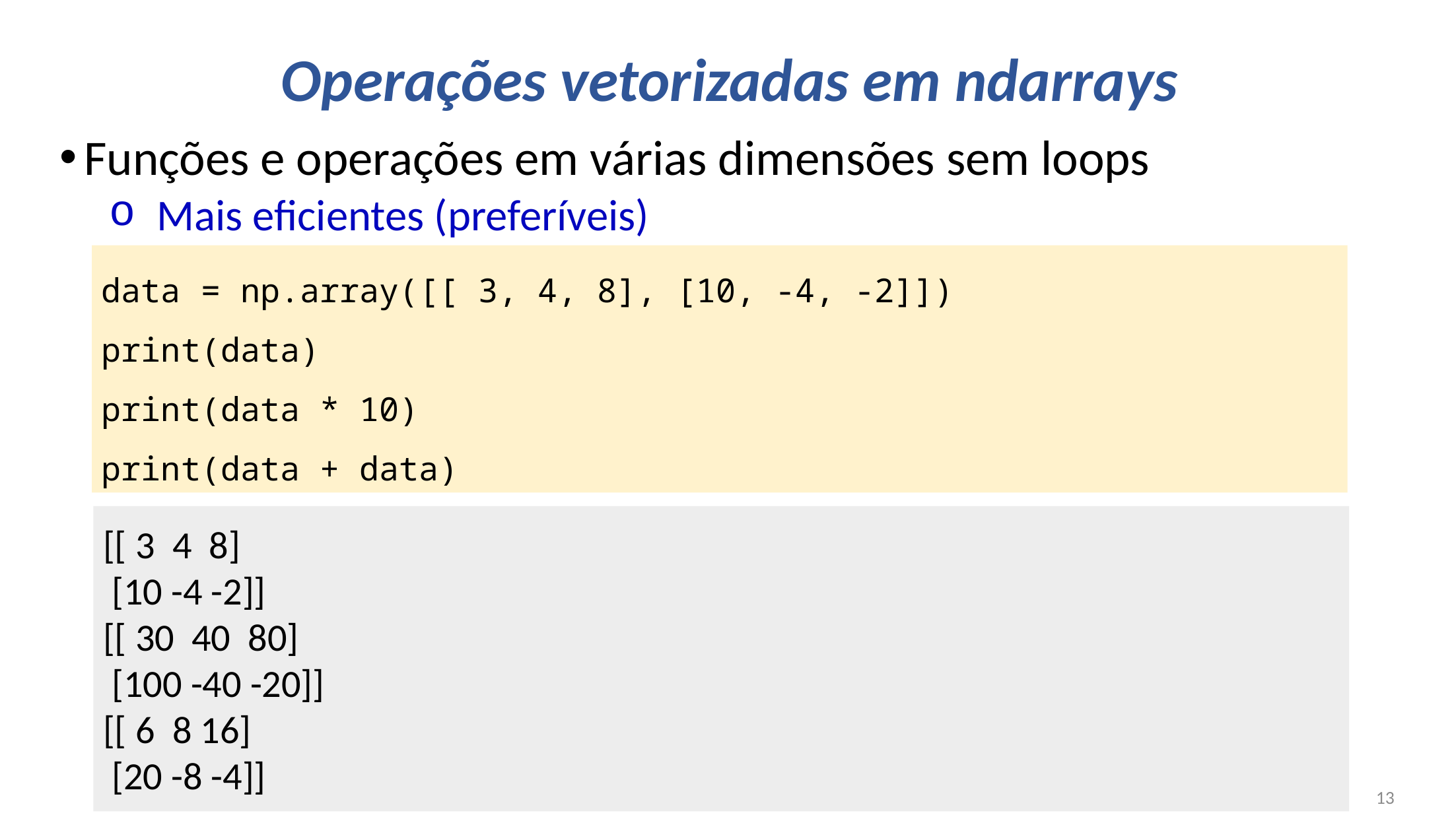

# Operações vetorizadas em ndarrays
Funções e operações em várias dimensões sem loops
Mais eficientes (preferíveis)
data = np.array([[ 3, 4, 8], [10, -4, -2]])
print(data)
print(data * 10)
print(data + data)
[[ 3  4  8]
 [10 -4 -2]]
[[ 30  40  80]
 [100 -40 -20]]
[[ 6  8 16]
 [20 -8 -4]]
13